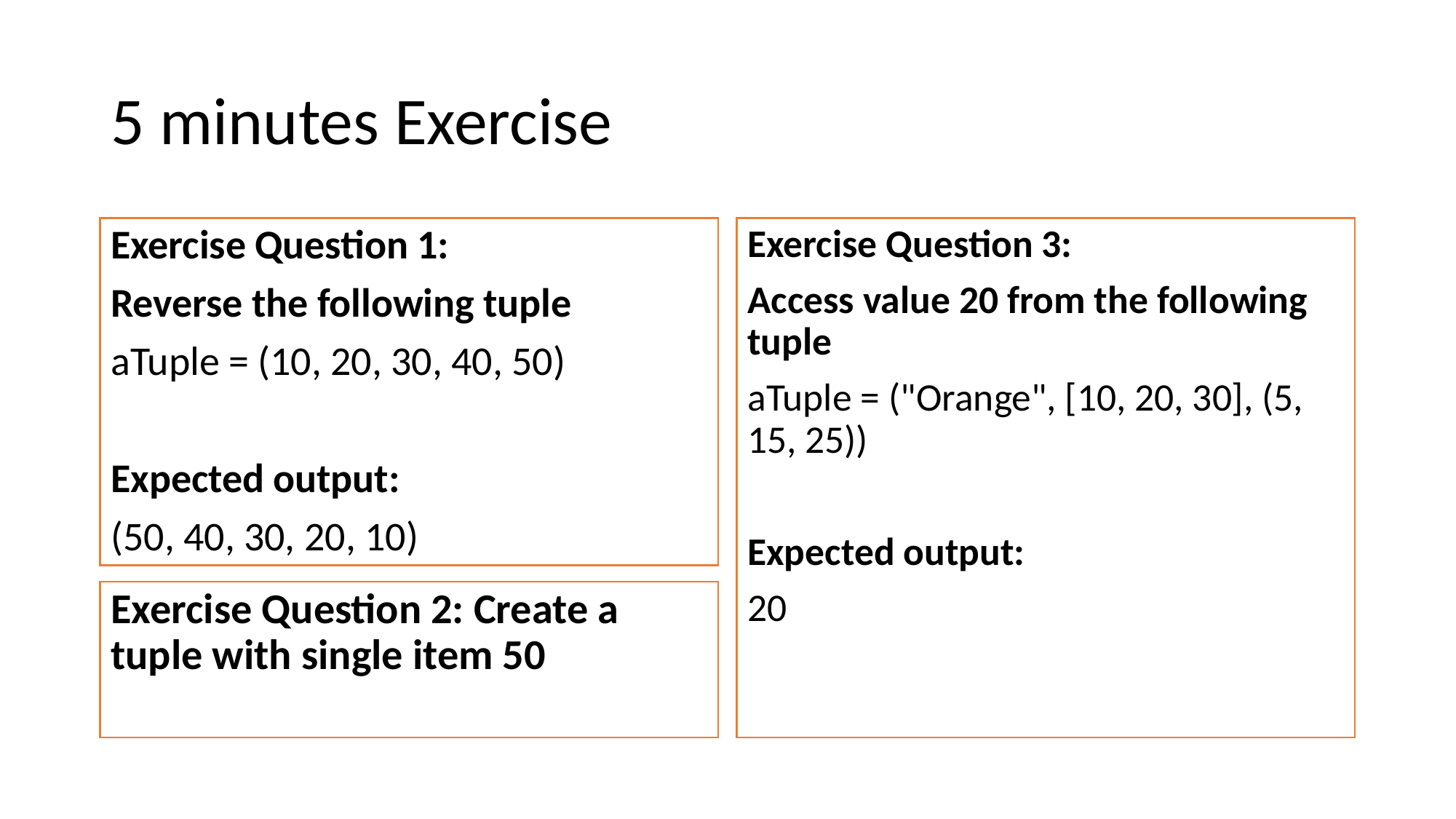

# 5 minutes Exercise
Exercise Question 1:
Reverse the following tuple
aTuple = (10, 20, 30, 40, 50)

Expected output:
(50, 40, 30, 20, 10)

Exercise Question 3:
Access value 20 from the following tuple
aTuple = ("Orange", [10, 20, 30], (5, 15, 25))

Expected output:
20

Exercise Question 2: Create a tuple with single item 50